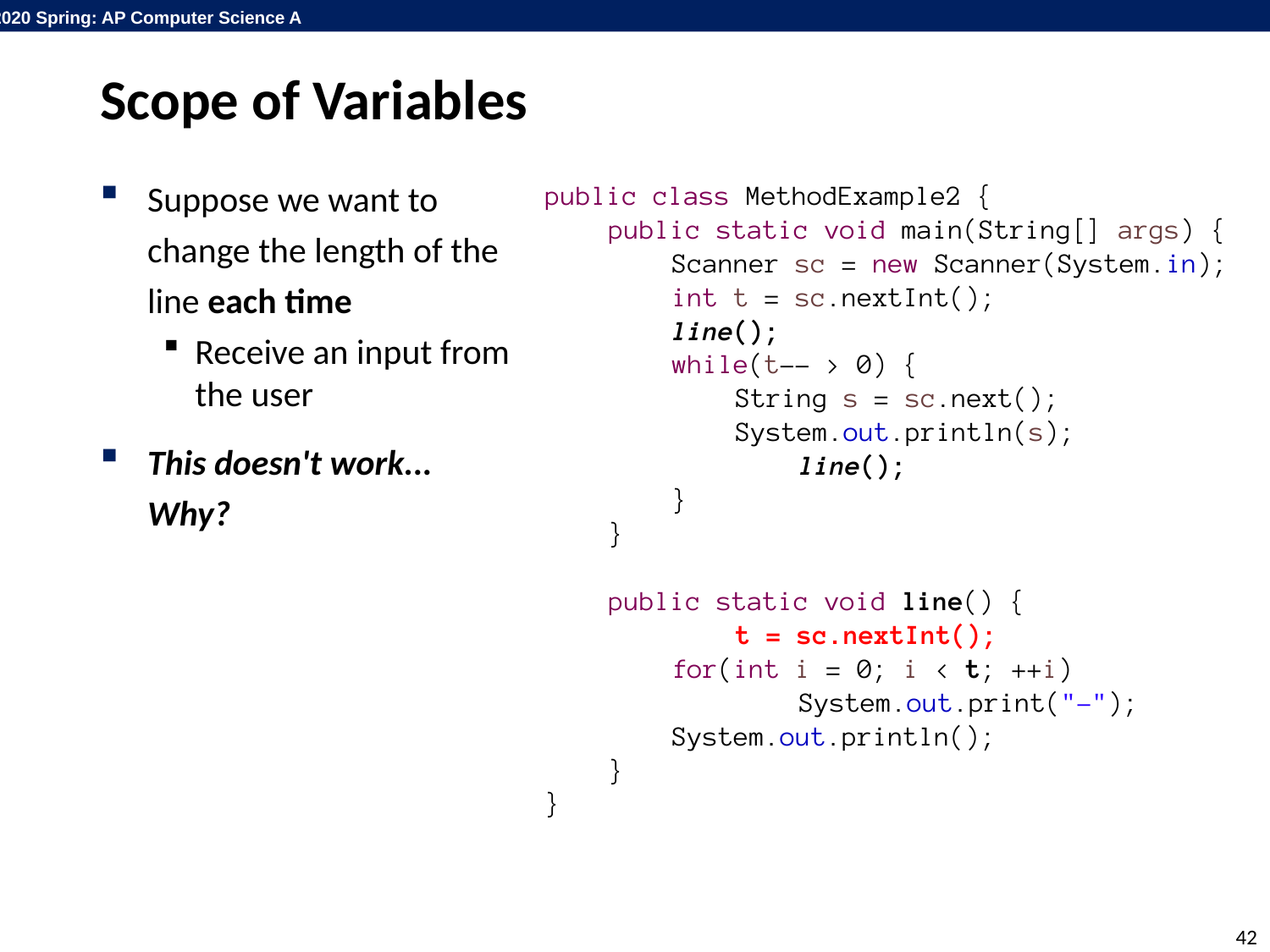

# Scope of Variables
Suppose we want to change the length of the line each time
Receive an input from the user
This doesn't work... Why?
public class MethodExample2 {
public static void main(String[] args) {
Scanner sc = new Scanner(System.in);
int t = sc.nextInt();
line();
while(t-- > 0) {
String s = sc.next();
System.out.println(s);
	line();
}
}

public static void line() {
	t = sc.nextInt();
for(int i = 0; i < t; ++i)
	System.out.print("-");
System.out.println();
}
}
42